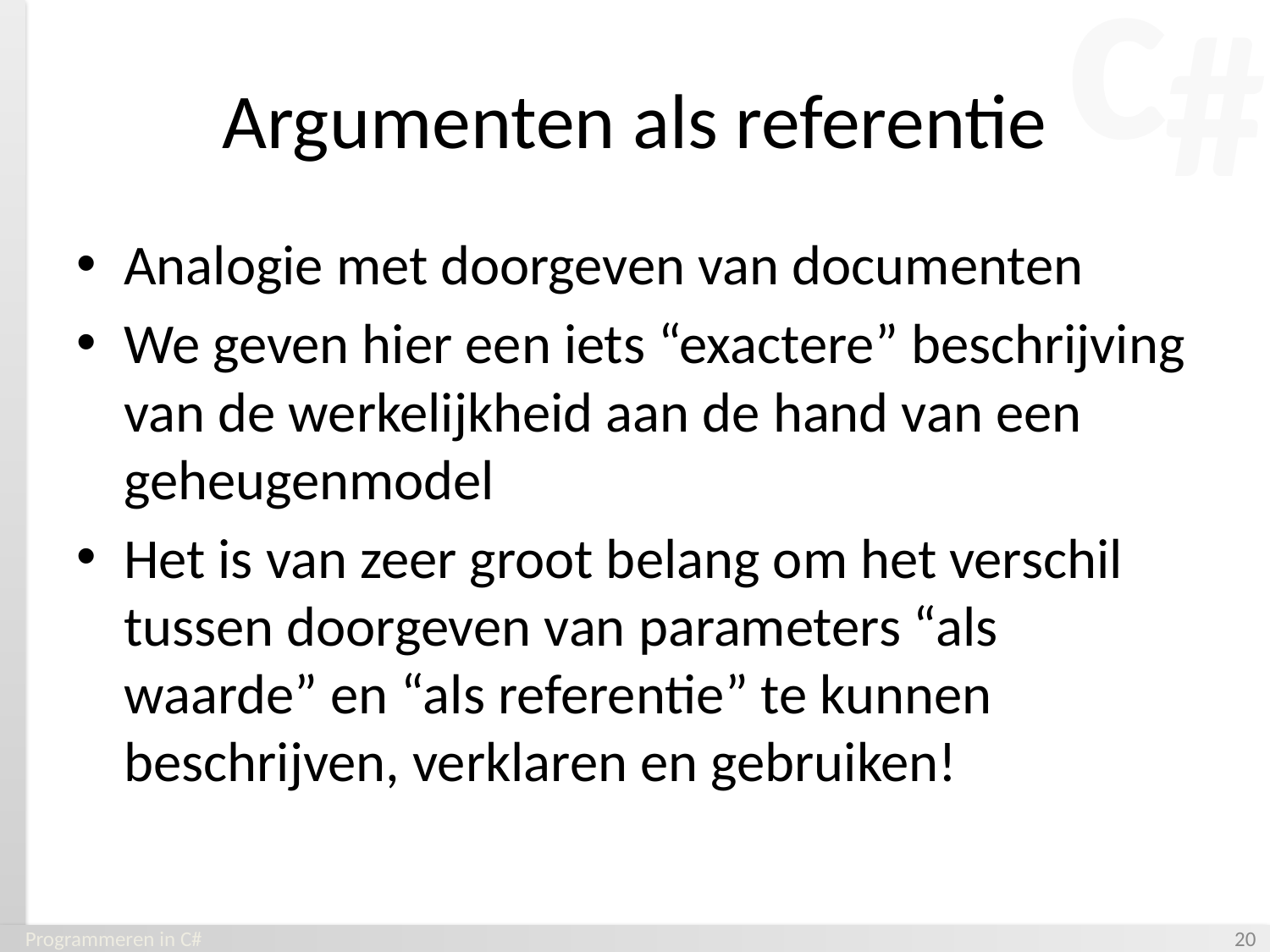

# Argumenten als referentie
Analogie met doorgeven van documenten
We geven hier een iets “exactere” beschrijving van de werkelijkheid aan de hand van een geheugenmodel
Het is van zeer groot belang om het verschil tussen doorgeven van parameters “als waarde” en “als referentie” te kunnen beschrijven, verklaren en gebruiken!
Programmeren in C#
20